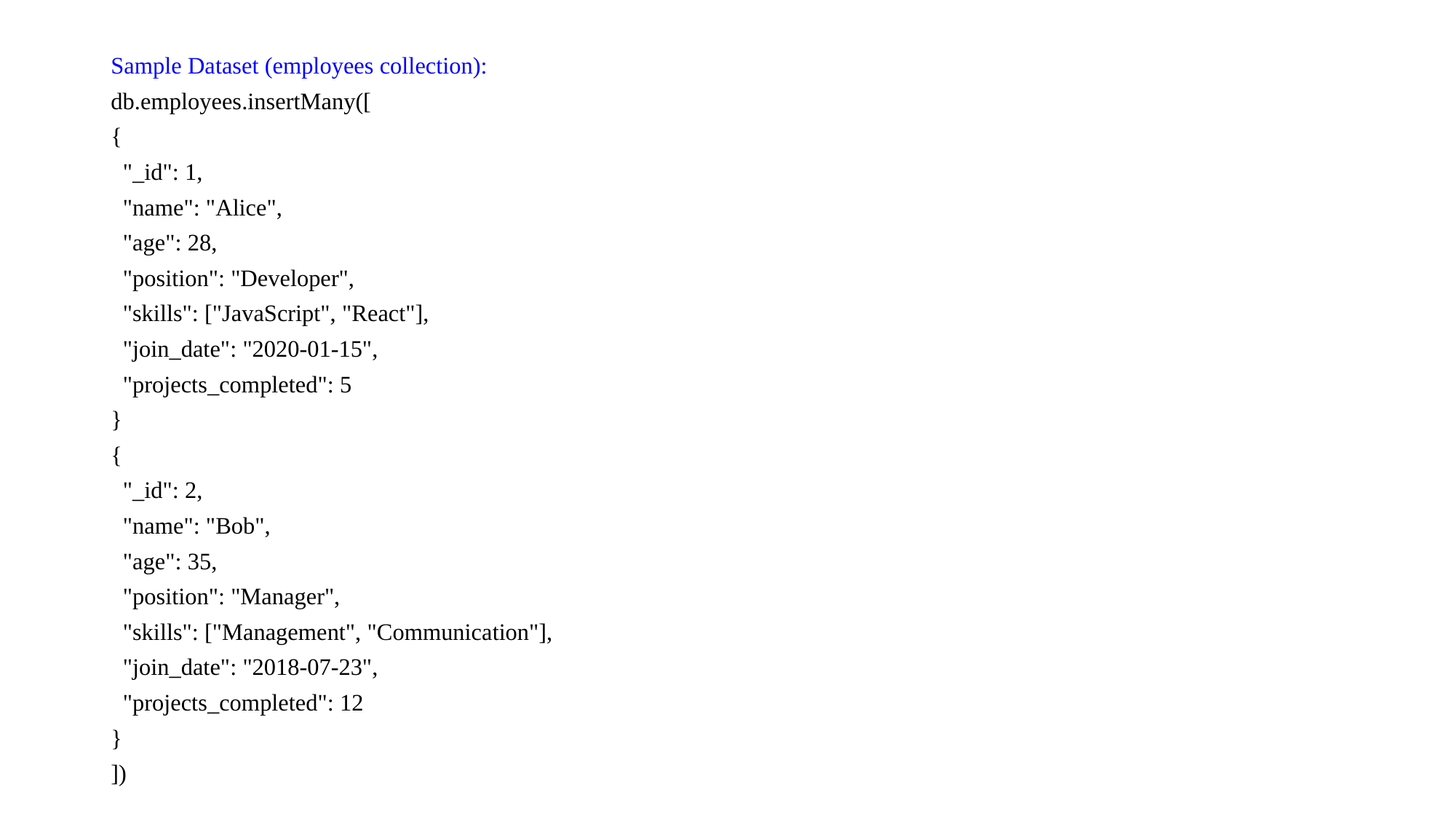

Sample Dataset (employees collection):
db.employees.insertMany([
{
  "_id": 1,
  "name": "Alice",
  "age": 28,
  "position": "Developer",
  "skills": ["JavaScript", "React"],
  "join_date": "2020-01-15",
  "projects_completed": 5
}
{
  "_id": 2,
  "name": "Bob",
  "age": 35,
  "position": "Manager",
  "skills": ["Management", "Communication"],
  "join_date": "2018-07-23",
  "projects_completed": 12
}
])